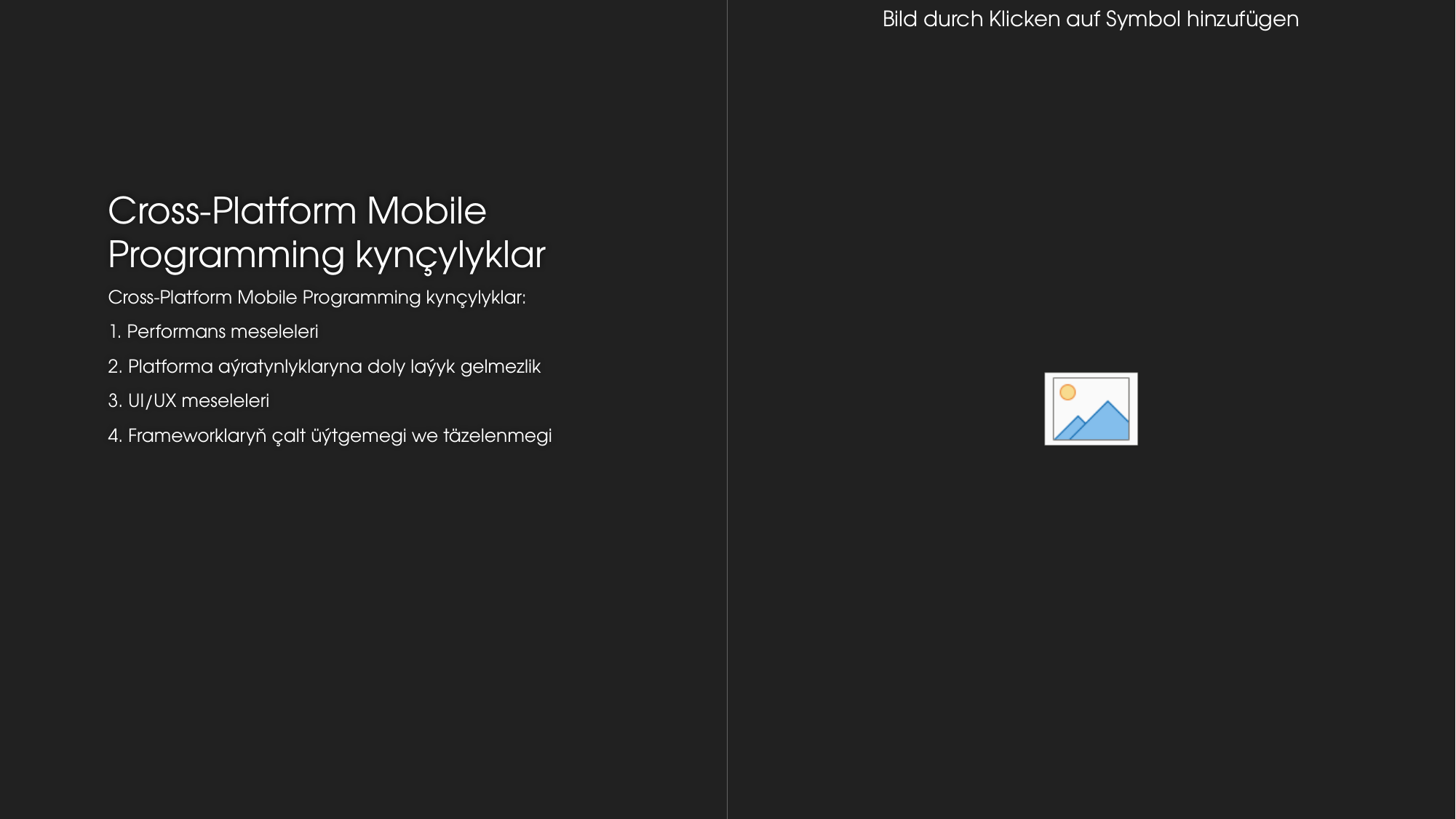

# Cross-Platform Mobile Programming kynçylyklar
Cross-Platform Mobile Programming kynçylyklar:
1. Performans meseleleri
2. Platforma aýratynlyklaryna doly laýyk gelmezlik
3. UI/UX meseleleri
4. Frameworklaryň çalt üýtgemegi we täzelenmegi